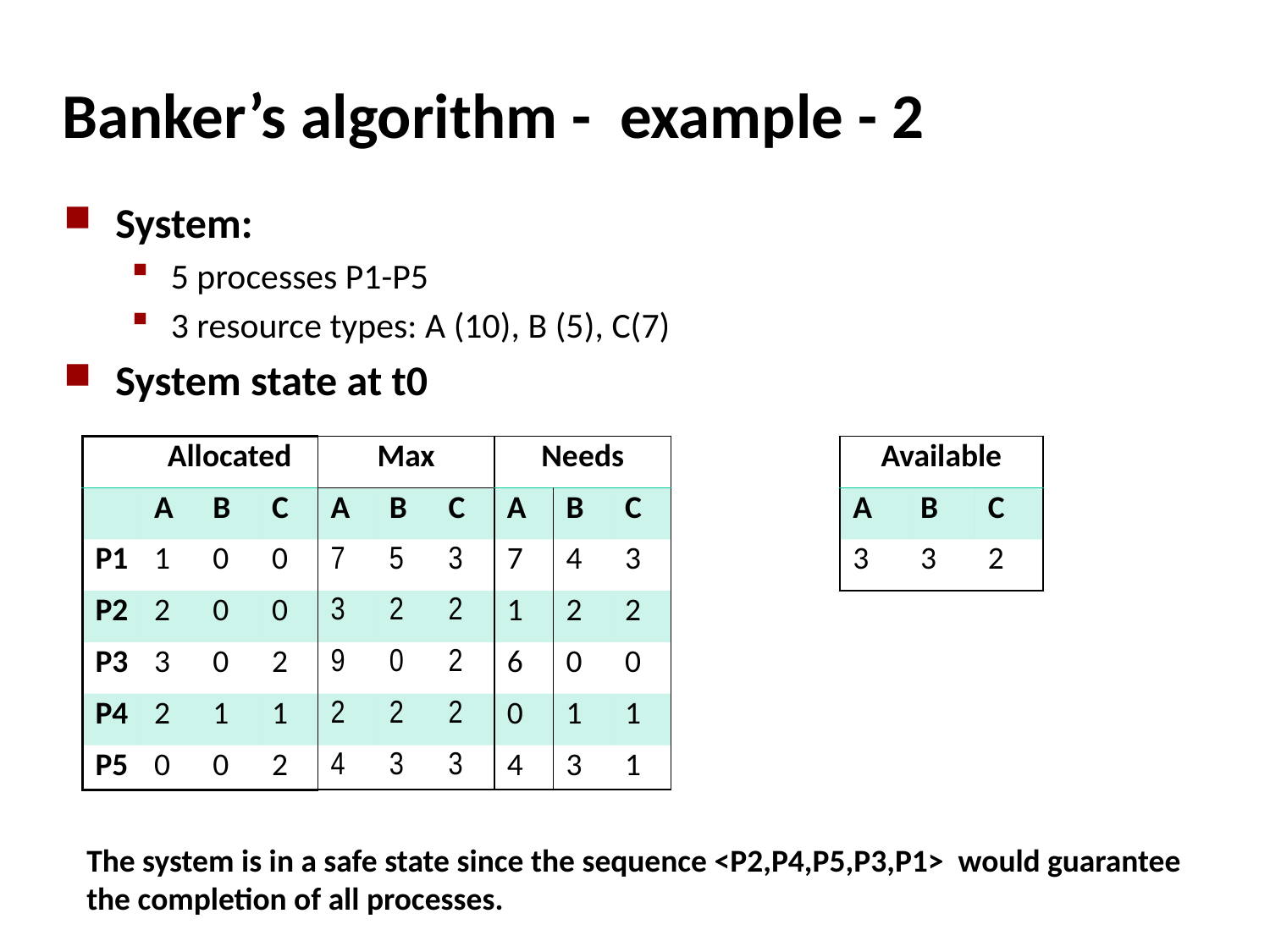

# Banker’s algorithm -  example - 2
System:
5 processes P1-P5
3 resource types: A (10), B (5), C(7)
System state at t0
|  | Allocated |  |  | Max |  |  | Needs |  |  |
| --- | --- | --- | --- | --- | --- | --- | --- | --- | --- |
|  | A | B | C | A | B | C | A | B | C |
| P1 | 1 | 0 | 0 | 7 | 5 | 3 | 7 | 4 | 3 |
| P2 | 2 | 0 | 0 | 3 | 2 | 2 | 1 | 2 | 2 |
| P3 | 3 | 0 | 2 | 9 | 0 | 2 | 6 | 0 | 0 |
| P4 | 2 | 1 | 1 | 2 | 2 | 2 | 0 | 1 | 1 |
| P5 | 0 | 0 | 2 | 4 | 3 | 3 | 4 | 3 | 1 |
| Available |  |  |
| --- | --- | --- |
| A | B | C |
| 3 | 3 | 2 |
The system is in a safe state since the sequence <P2,P4,P5,P3,P1>  would guarantee
the completion of all processes.